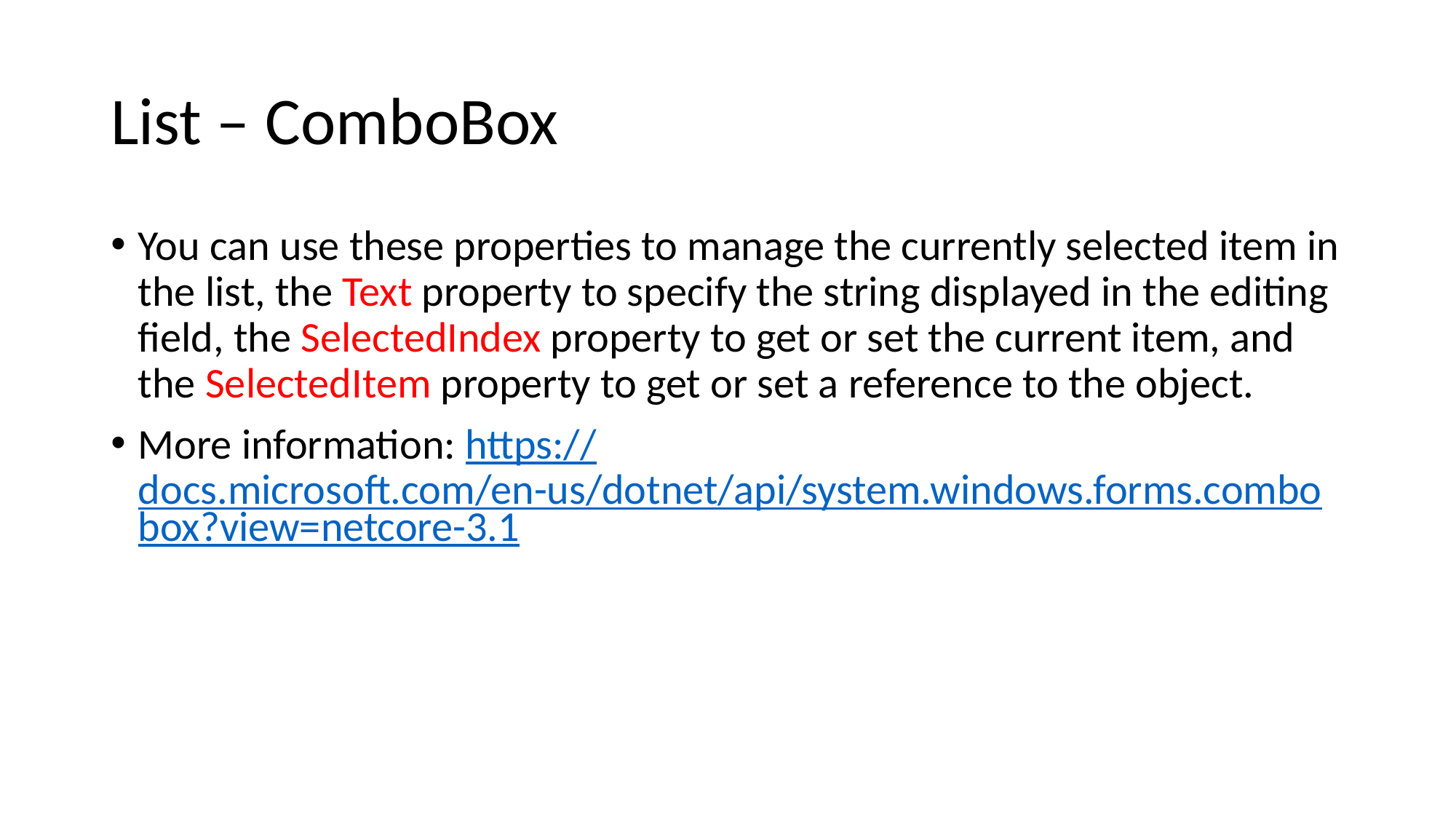

# List – ComboBox
You can use these properties to manage the currently selected item in the list, the Text property to specify the string displayed in the editing field, the SelectedIndex property to get or set the current item, and the SelectedItem property to get or set a reference to the object.
More information: https://docs.microsoft.com/en-us/dotnet/api/system.windows.forms.combobox?view=netcore-3.1